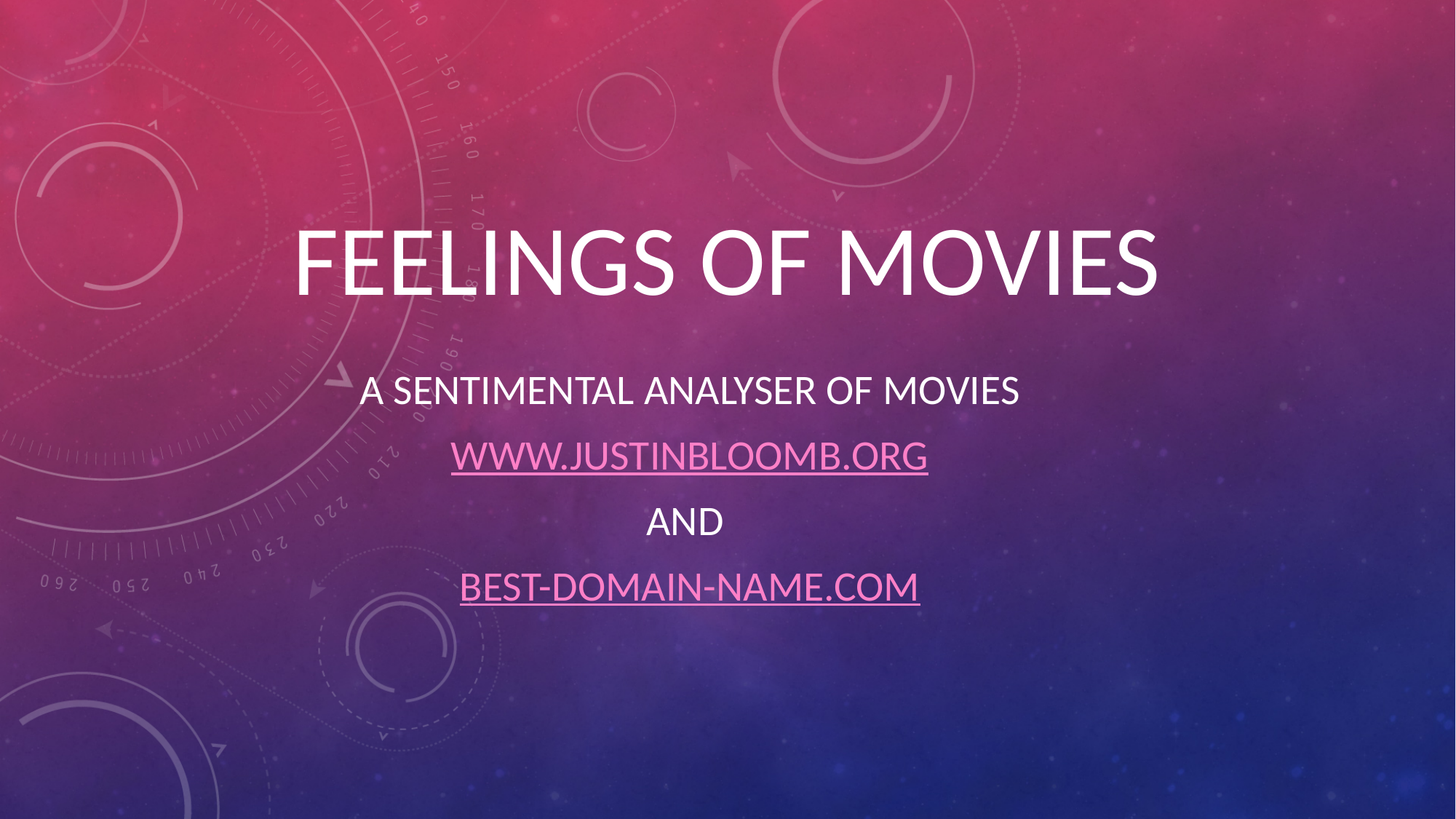

# Feelings of movies
A sentimental analyser of Movies
www.justinbloomb.org
and
best-domain-name.com